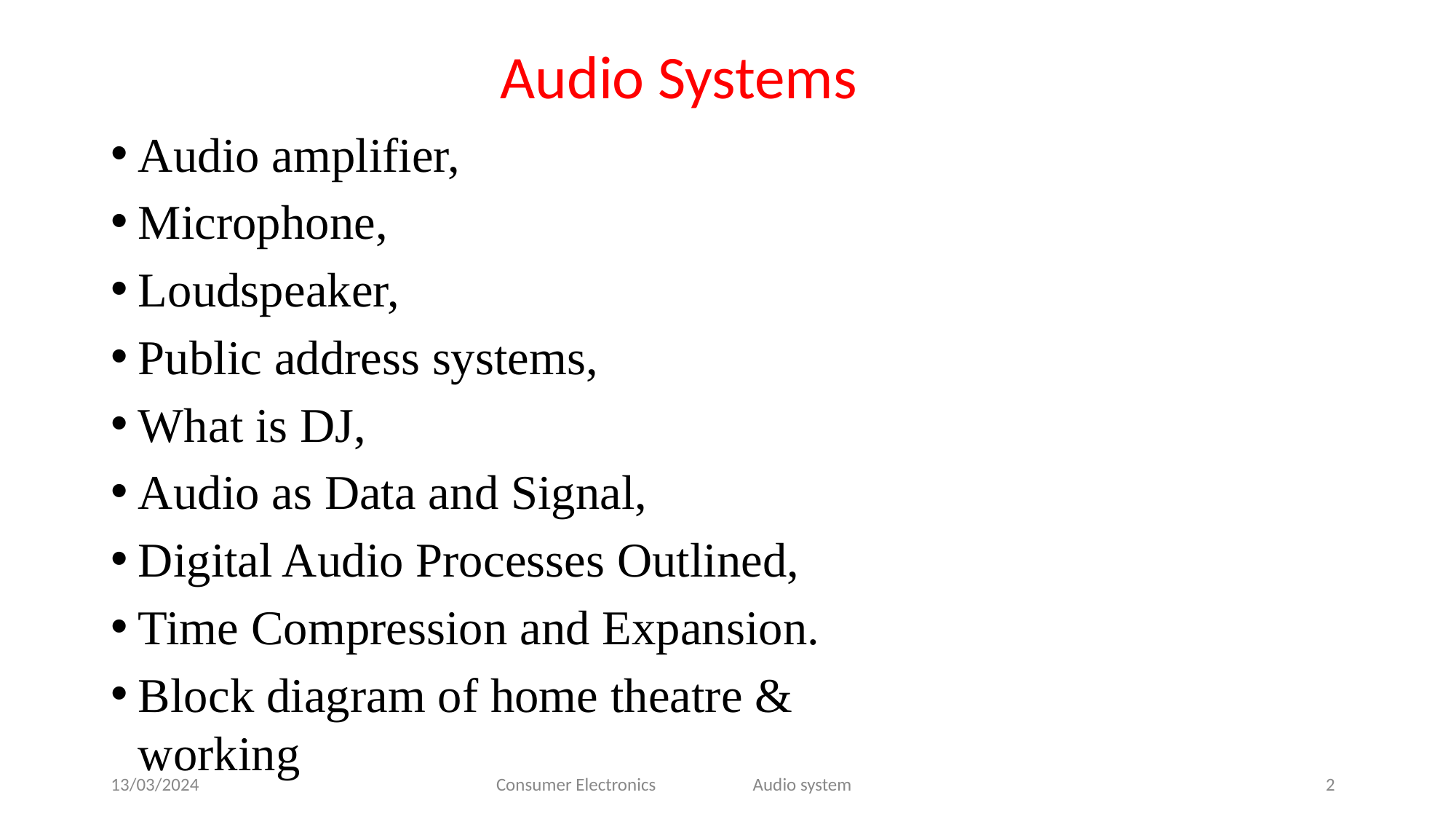

# Audio Systems
Audio amplifier,
Microphone,
Loudspeaker,
Public address systems,
What is DJ,
Audio as Data and Signal,
Digital Audio Processes Outlined,
Time Compression and Expansion.
Block diagram of home theatre & working
13/03/2024
Consumer Electronics
Audio system
2